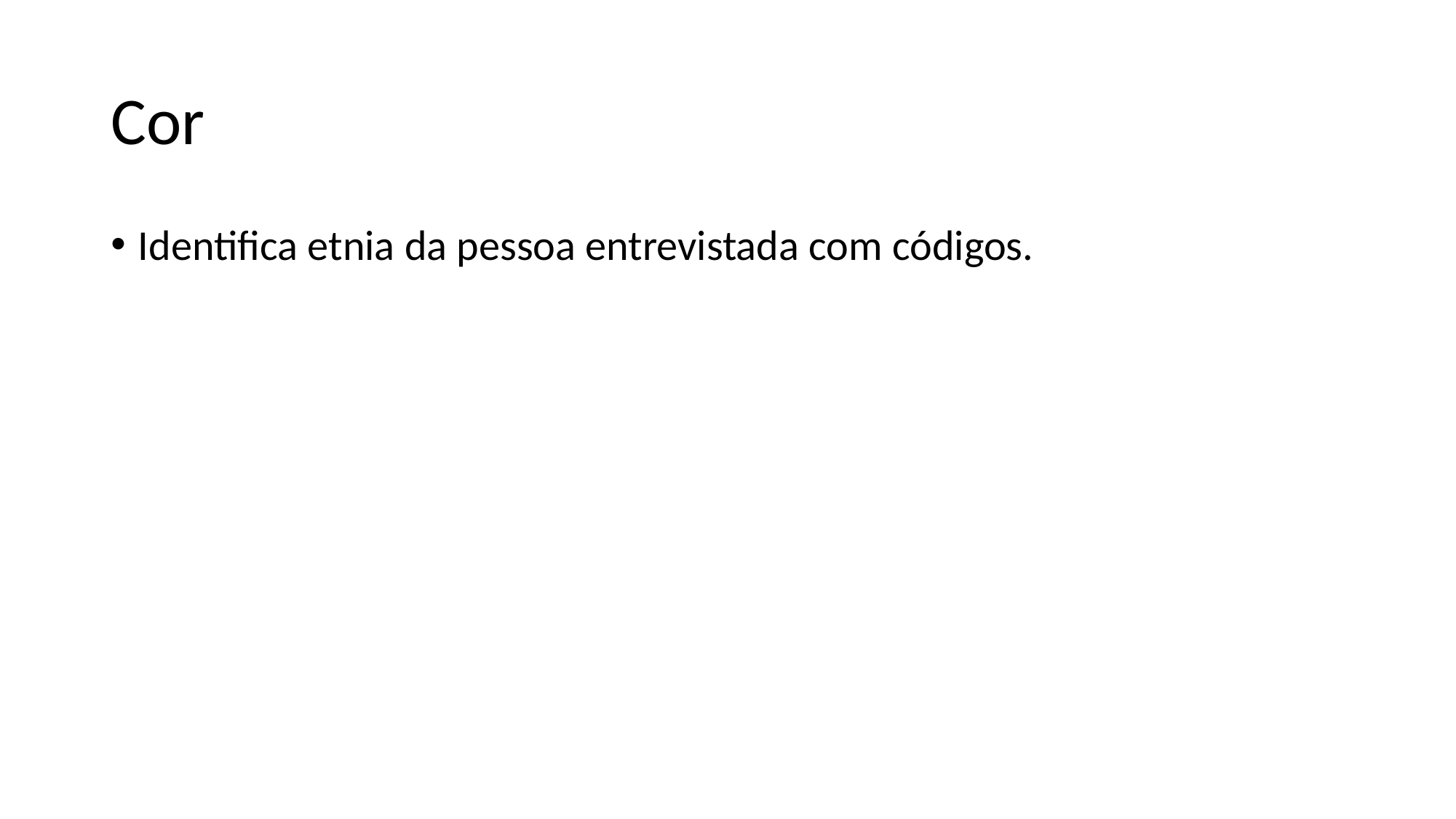

# Cor
Identifica etnia da pessoa entrevistada com códigos.